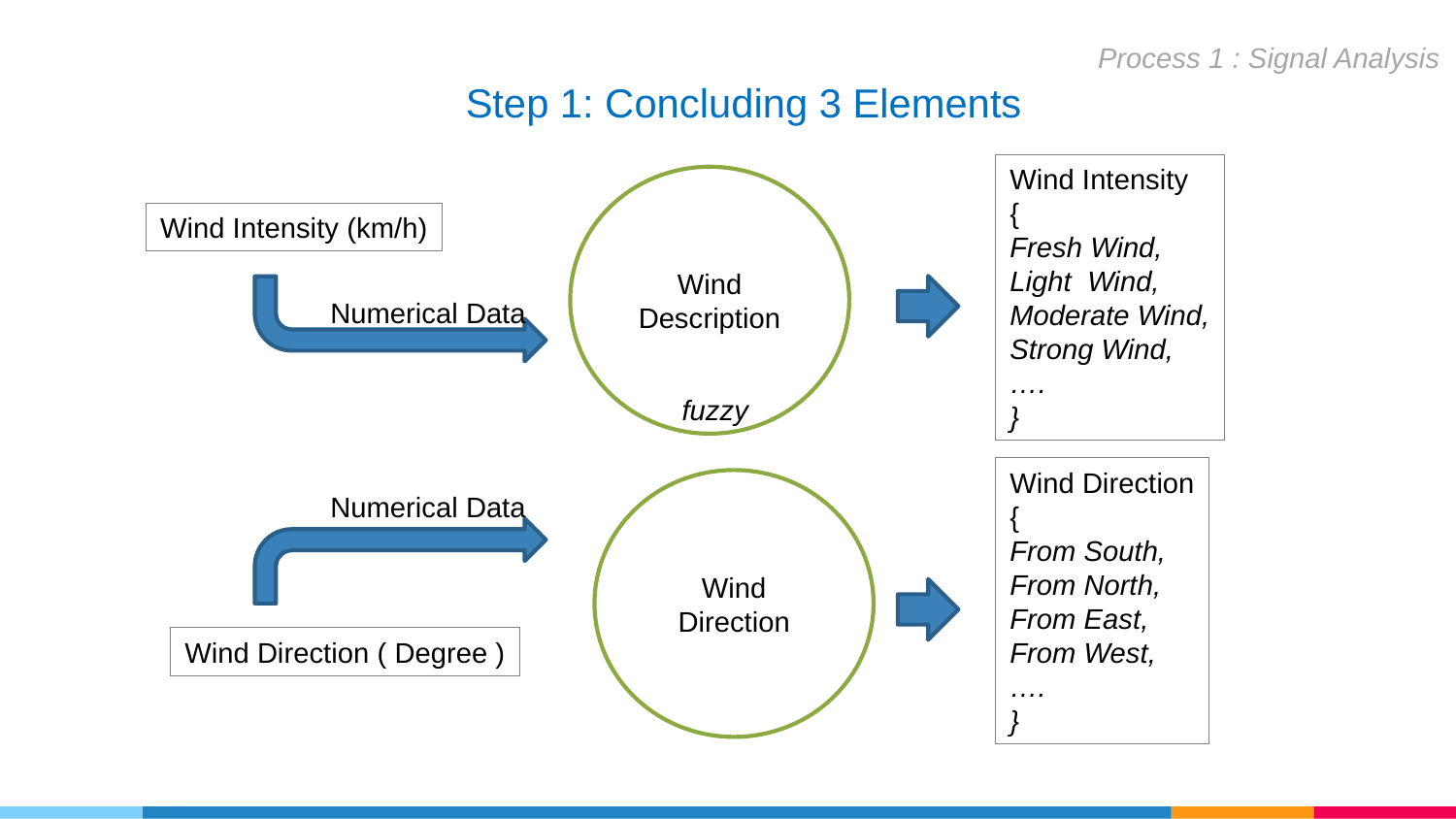

Process 1 : Signal Analysis
Step 1: Concluding 3 Elements
Wind Intensity
{
Fresh Wind,
Light  Wind,
Moderate Wind,
Strong Wind,
….
}
Wind Description
Wind Intensity (km/h)

Numerical Data
fuzzy
Wind Direction
{
From South,
From North,
From East,
From West,
….
}
Wind Direction
Numerical Data

Wind Direction ( Degree )